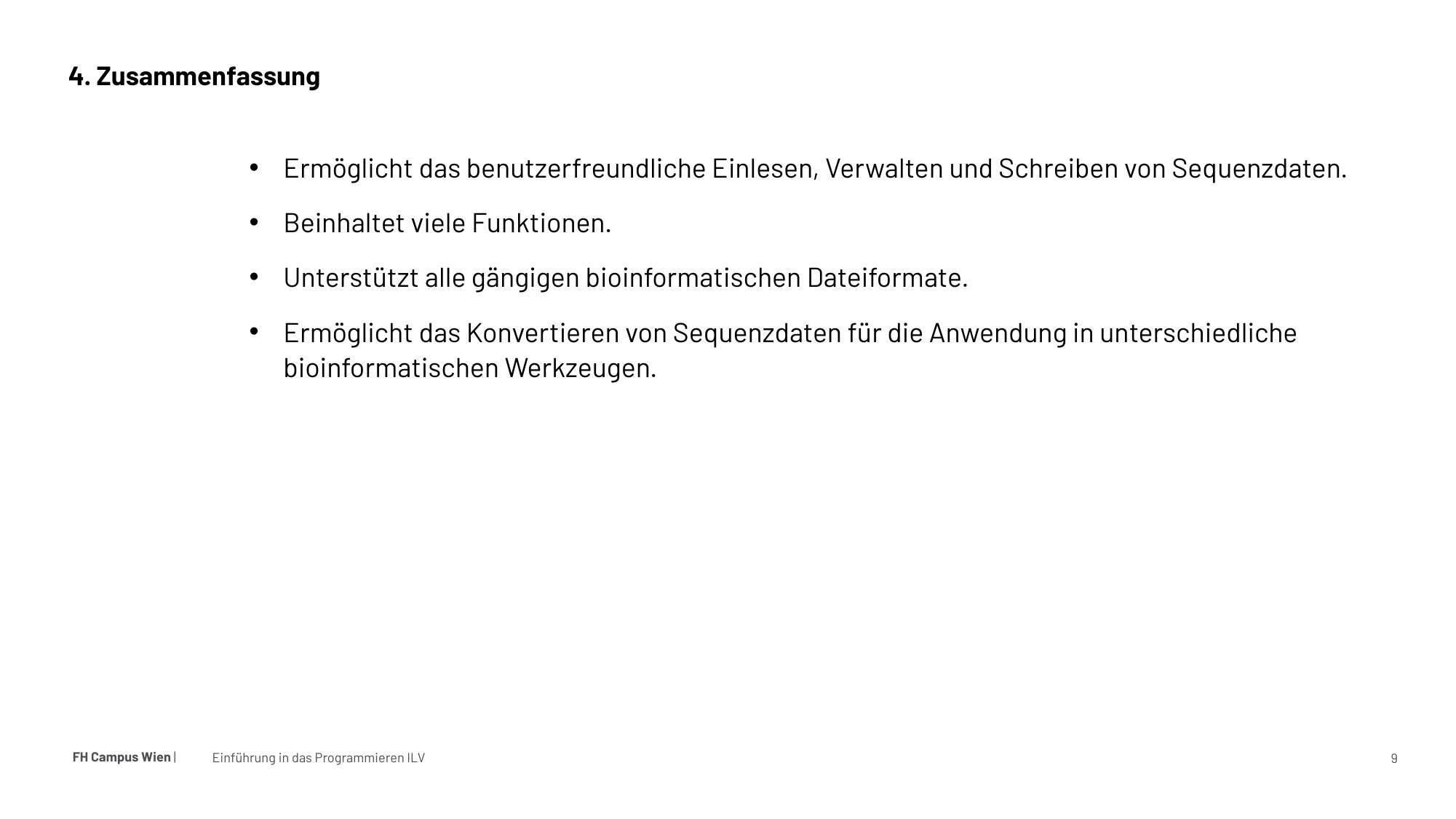

# 4. Zusammenfassung
Ermöglicht das benutzerfreundliche Einlesen, Verwalten und Schreiben von Sequenzdaten.
Beinhaltet viele Funktionen.
Unterstützt alle gängigen bioinformatischen Dateiformate.
Ermöglicht das Konvertieren von Sequenzdaten für die Anwendung in unterschiedliche bioinformatischen Werkzeugen.

Einführung in das Programmieren ILV
page 9